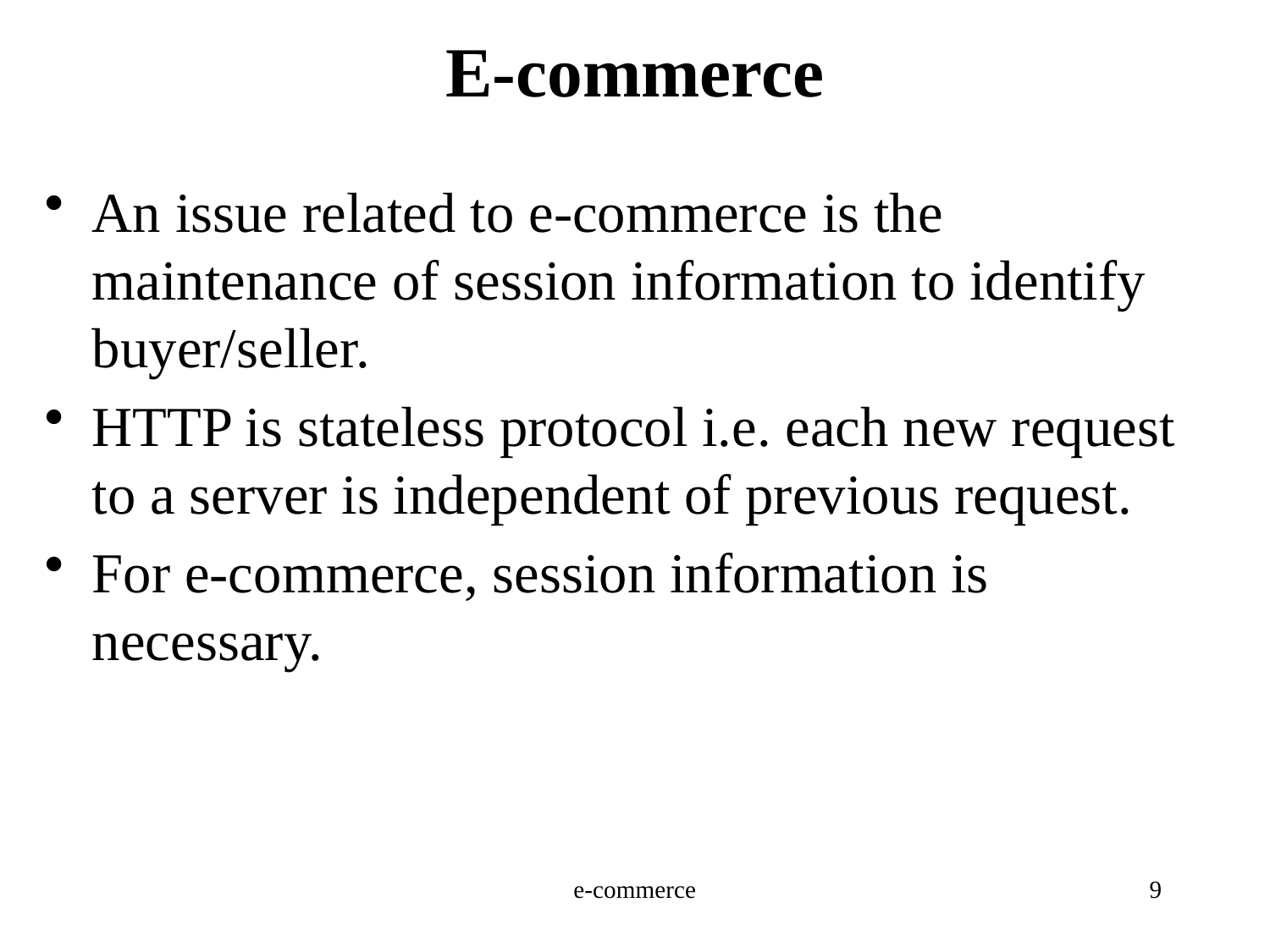

# E-commerce
An issue related to e-commerce is the maintenance of session information to identify buyer/seller.
HTTP is stateless protocol i.e. each new request to a server is independent of previous request.
For e-commerce, session information is necessary.
e-commerce
9